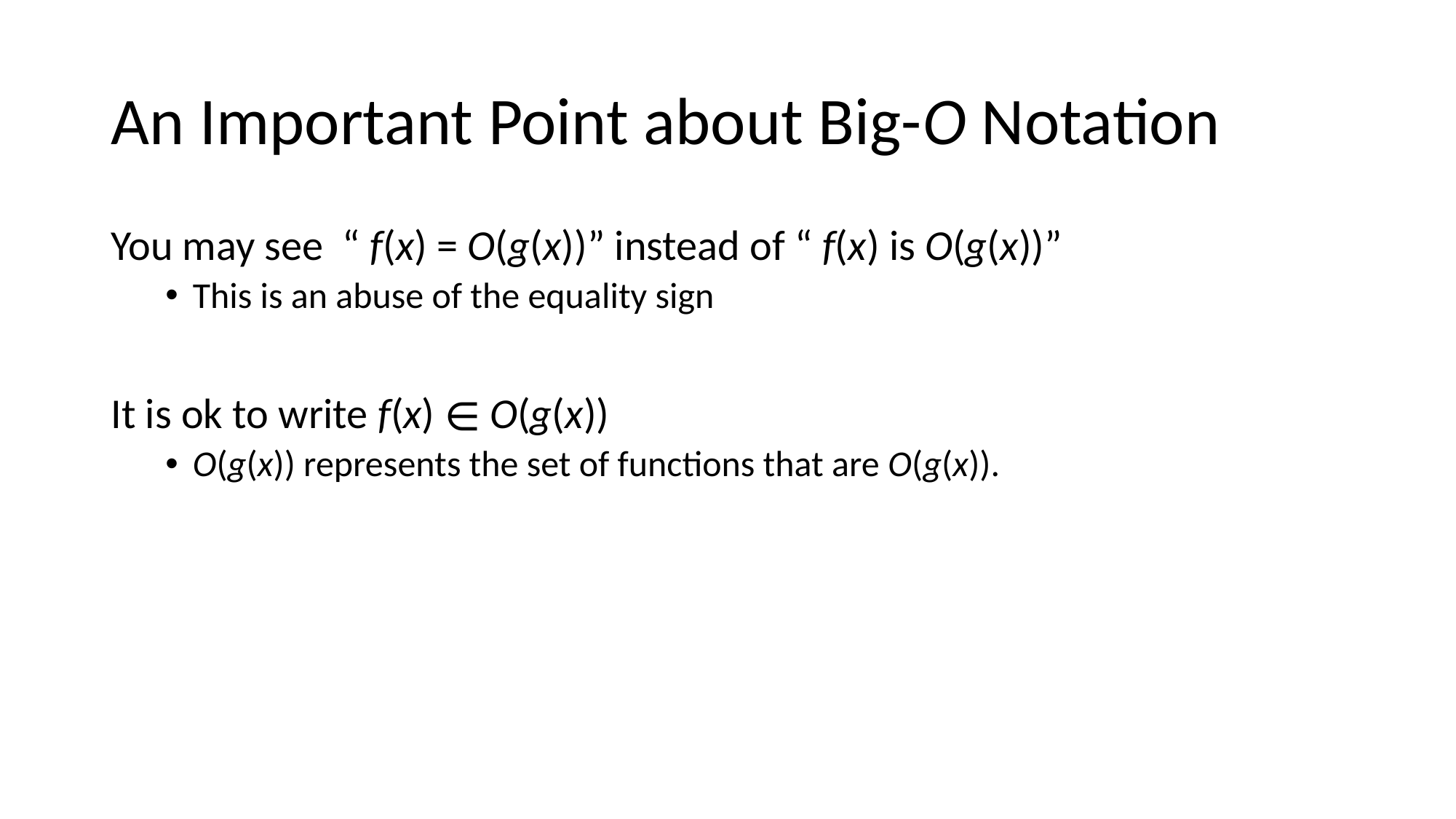

# An Important Point about Big-O Notation
You may see  “ f(x) = O(g(x))” instead of “ f(x) is O(g(x))”
This is an abuse of the equality sign

It is ok to write f(x) ∊ O(g(x))
O(g(x)) represents the set of functions that are O(g(x)).